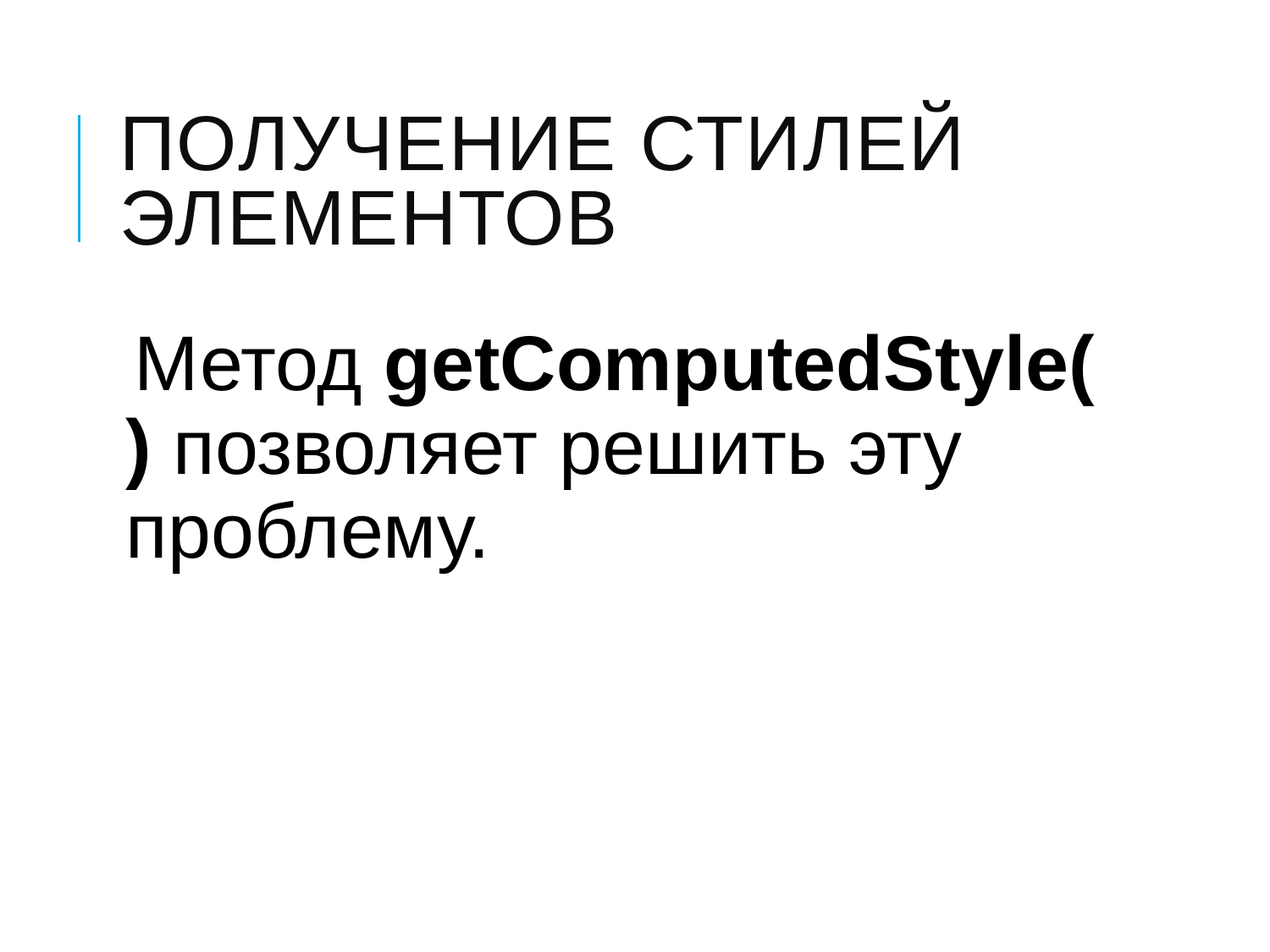

# Получение стилей элементов
Метод getComputedStyle() позволяет решить эту проблему.